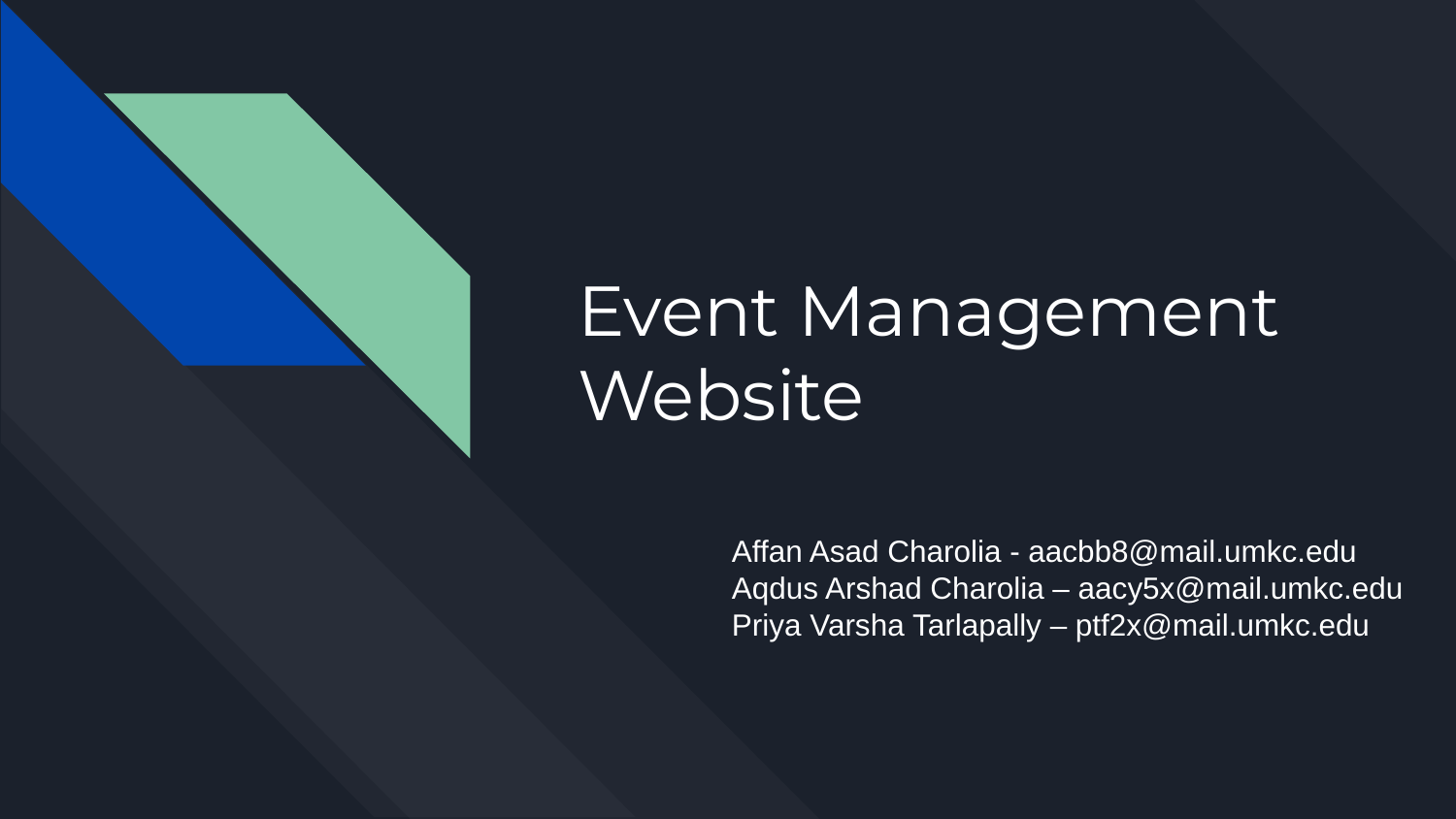

# Event Management Website
Affan Asad Charolia - aacbb8@mail.umkc.edu
Aqdus Arshad Charolia – aacy5x@mail.umkc.edu
Priya Varsha Tarlapally – ptf2x@mail.umkc.edu